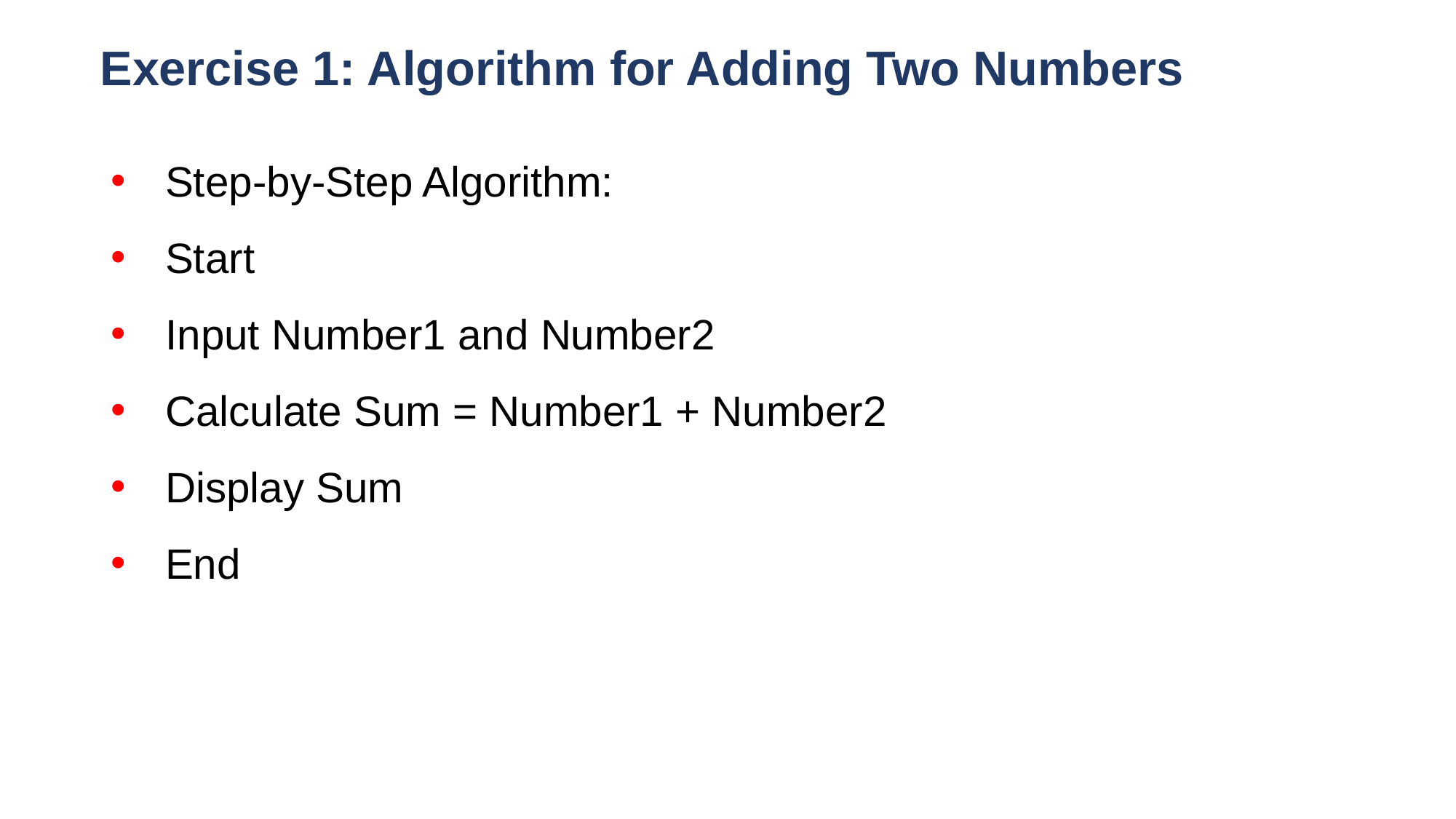

Exercise 1: Algorithm for Adding Two Numbers
Step-by-Step Algorithm:
Start
Input Number1 and Number2
Calculate Sum = Number1 + Number2
Display Sum
End